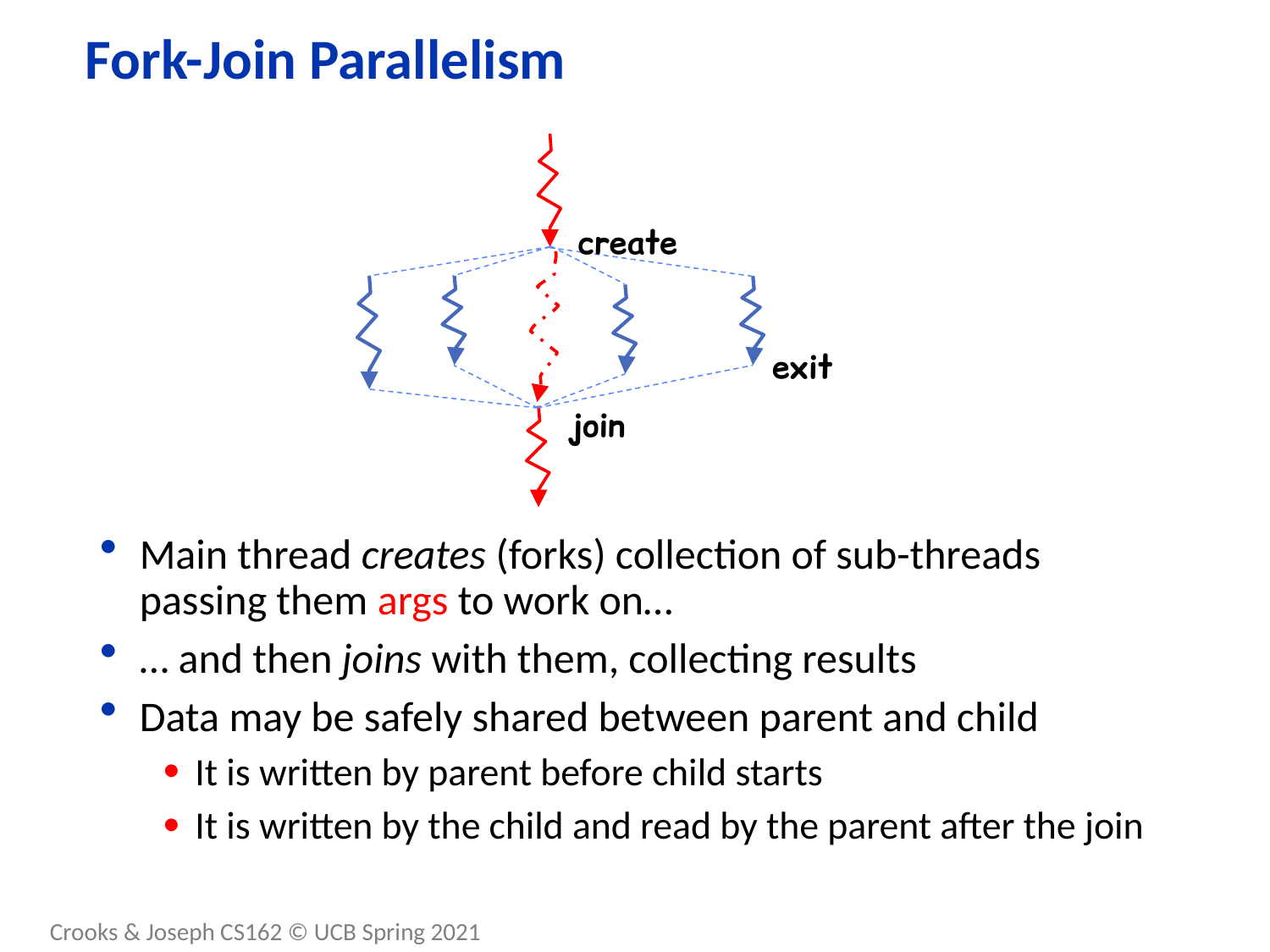

# Fork-Join Parallelism

create

exit
join

Main thread creates (forks) collection of sub-threads passing them args to work on…
… and then joins with them, collecting results
Data may be safely shared between parent and child
It is written by parent before child starts
It is written by the child and read by the parent after the join

Crooks & Joseph CS162 © UCB Spring 2021